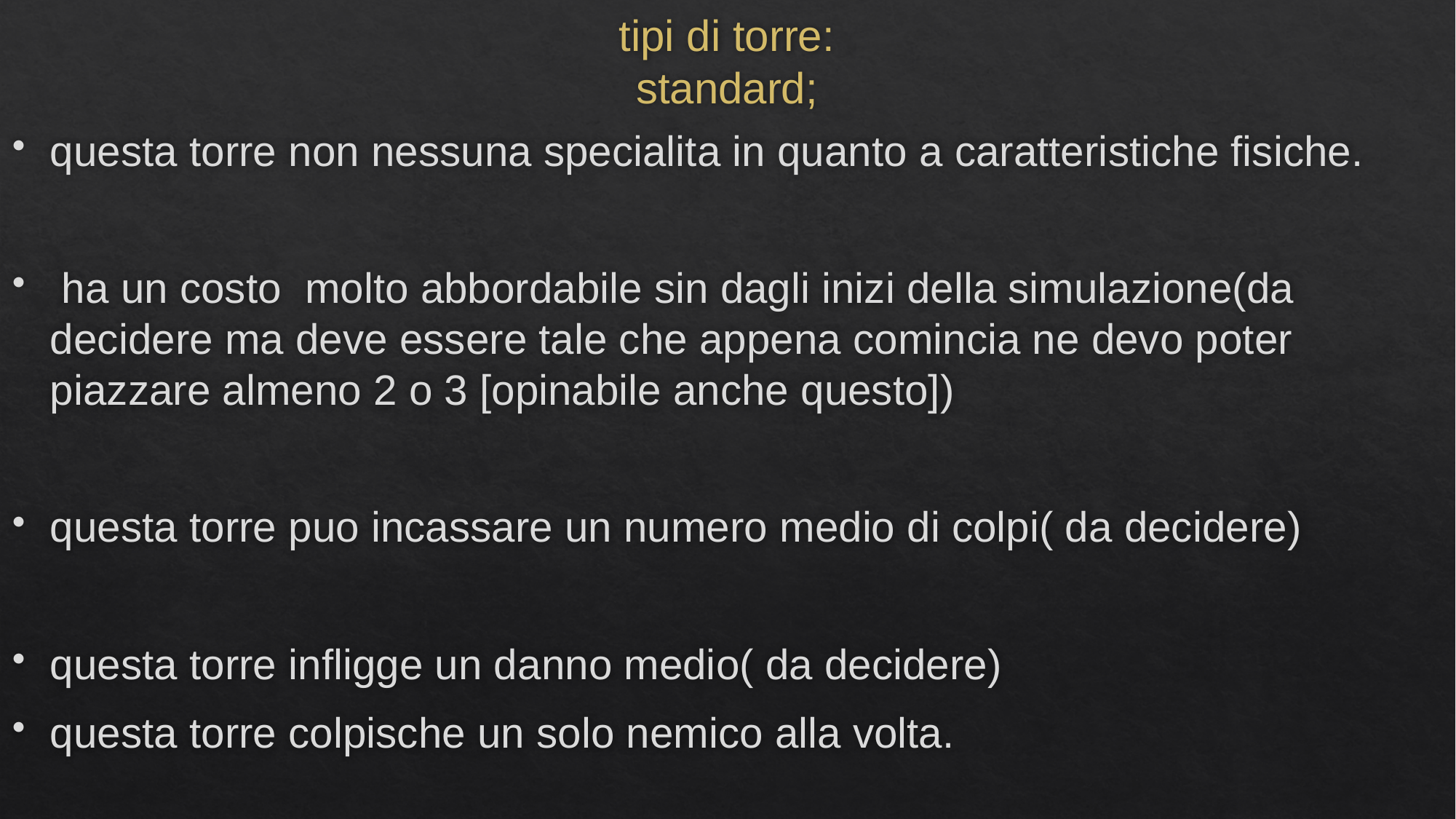

# tipi di torre: standard;
questa torre non nessuna specialita in quanto a caratteristiche fisiche.

 ha un costo  molto abbordabile sin dagli inizi della simulazione(da decidere ma deve essere tale che appena comincia ne devo poter piazzare almeno 2 o 3 [opinabile anche questo])

questa torre puo incassare un numero medio di colpi( da decidere)

questa torre infligge un danno medio( da decidere)
questa torre colpische un solo nemico alla volta.